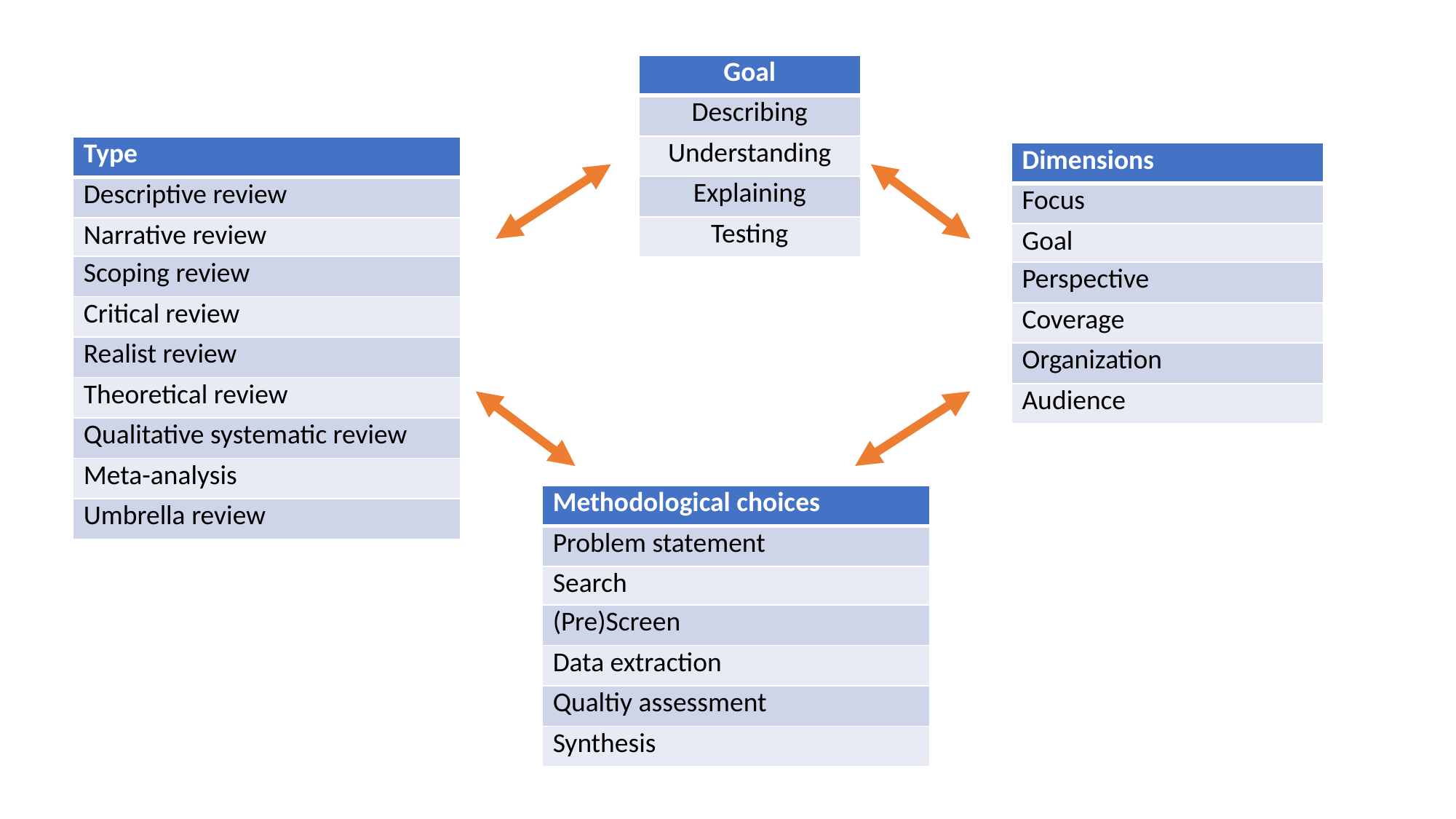

| Goal |
| --- |
| Describing |
| Understanding |
| Explaining |
| Testing |
| Type |
| --- |
| Descriptive review |
| Narrative review |
| Scoping review |
| Critical review |
| Realist review |
| Theoretical review |
| Qualitative systematic review |
| Meta-analysis |
| Umbrella review |
| Dimensions |
| --- |
| Focus |
| Goal |
| Perspective |
| Coverage |
| Organization |
| Audience |
| Methodological choices |
| --- |
| Problem statement |
| Search |
| (Pre)Screen |
| Data extraction |
| Qualtiy assessment |
| Synthesis |